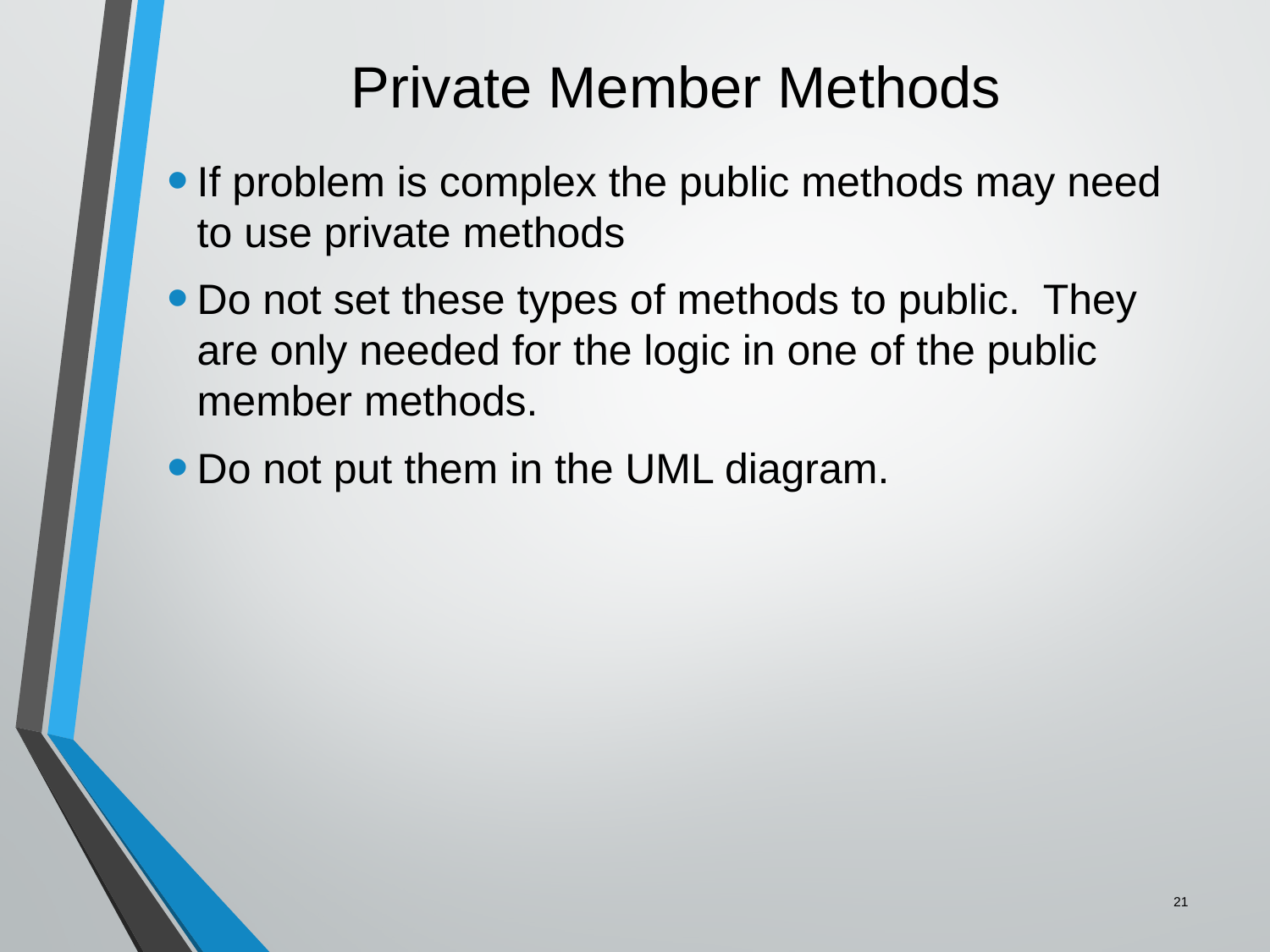

# Private Member Methods
If problem is complex the public methods may need to use private methods
Do not set these types of methods to public.  They are only needed for the logic in one of the public member methods.
Do not put them in the UML diagram.

21